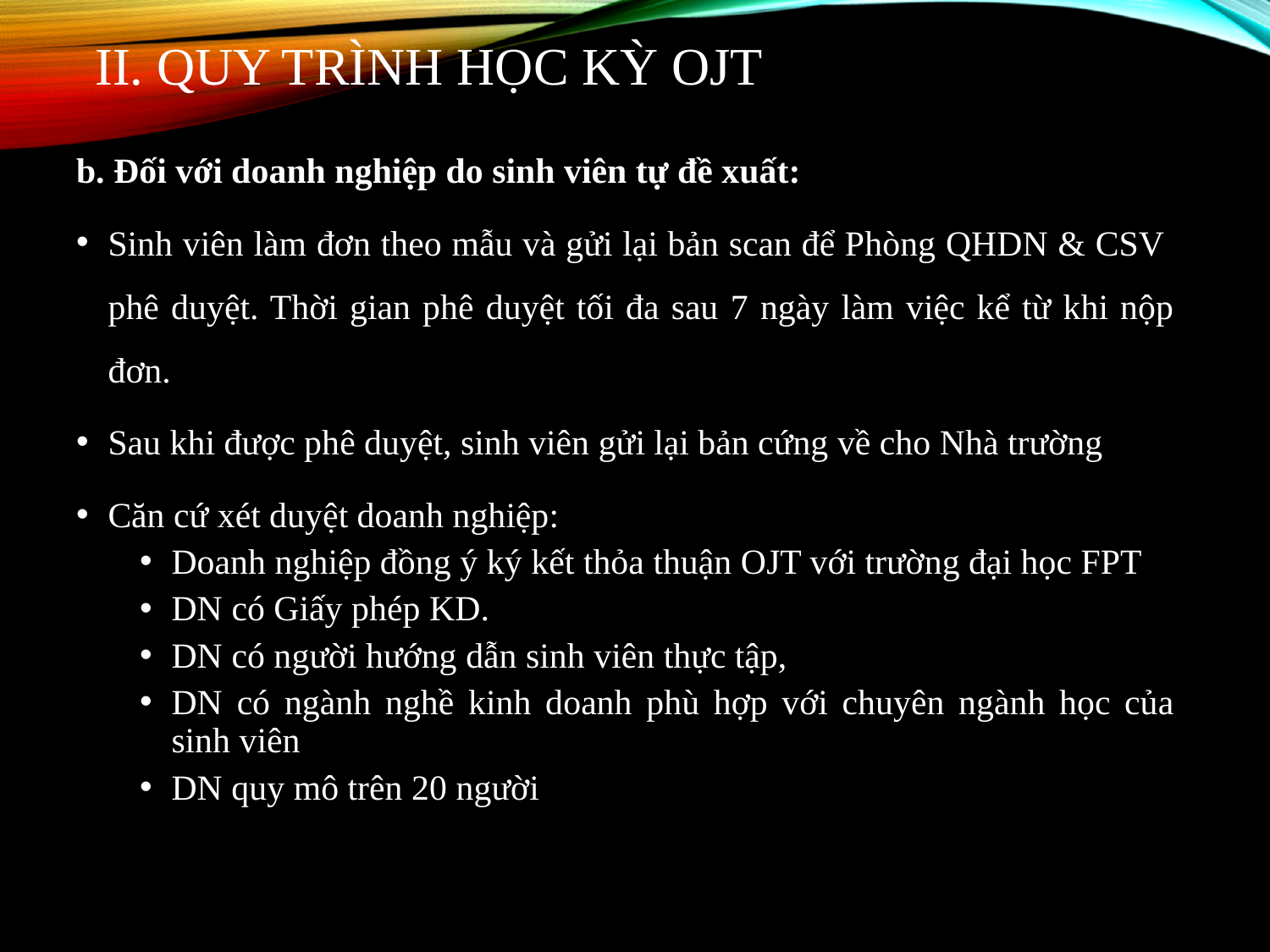

II. QUY TRÌNH HỌC KỲ OJT
b. Đối với doanh nghiệp do sinh viên tự đề xuất:
Sinh viên làm đơn theo mẫu và gửi lại bản scan để Phòng QHDN & CSV  phê duyệt. Thời gian phê duyệt tối đa sau 7 ngày làm việc kể từ khi nộp đơn.
Sau khi được phê duyệt, sinh viên gửi lại bản cứng về cho Nhà trường
Căn cứ xét duyệt doanh nghiệp:
Doanh nghiệp đồng ý ký kết thỏa thuận OJT với trường đại học FPT
DN có Giấy phép KD.
DN có người hướng dẫn sinh viên thực tập,
DN có ngành nghề kinh doanh phù hợp với chuyên ngành học của sinh viên
DN quy mô trên 20 người